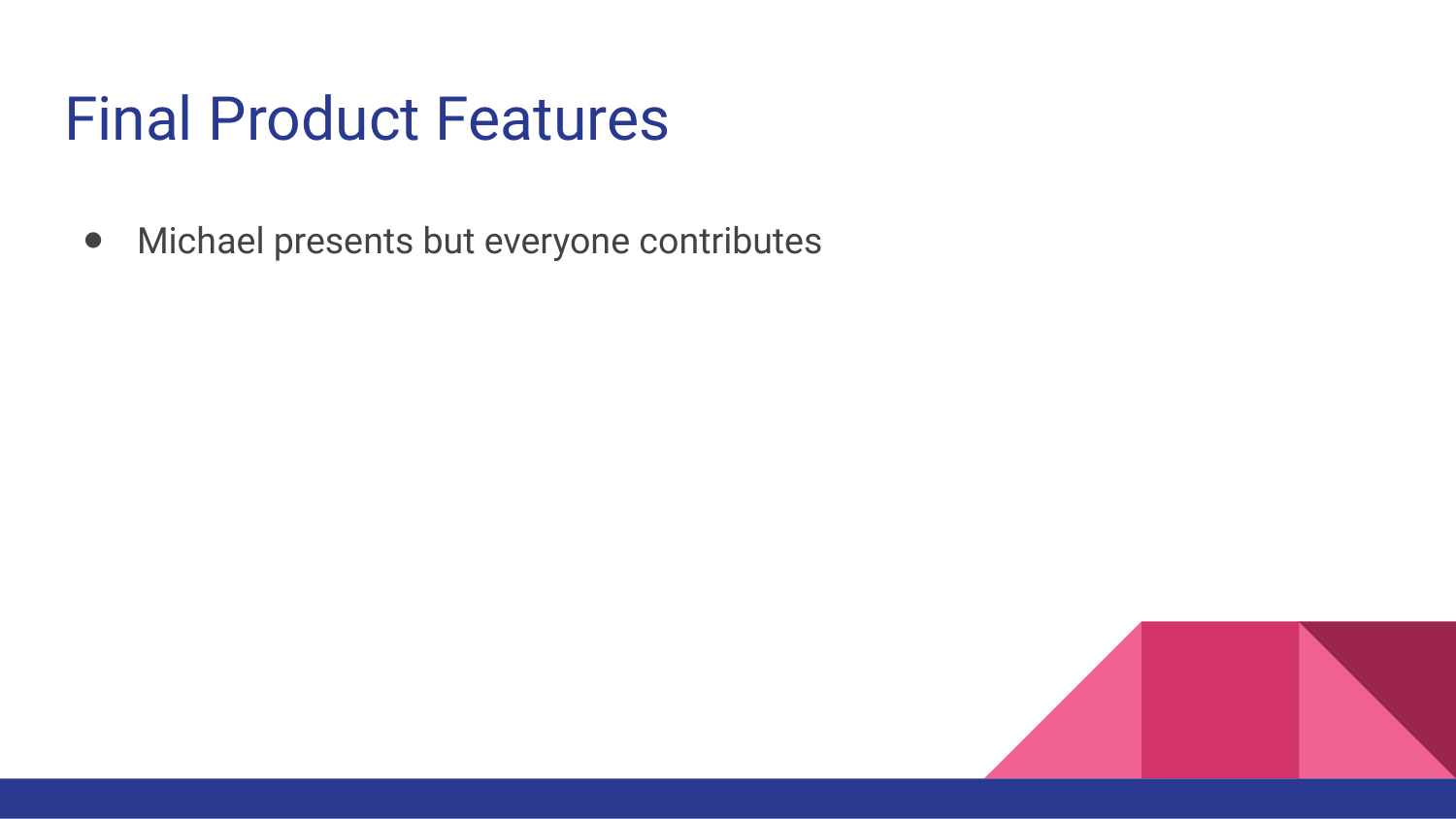

# Final Product Features
Michael presents but everyone contributes